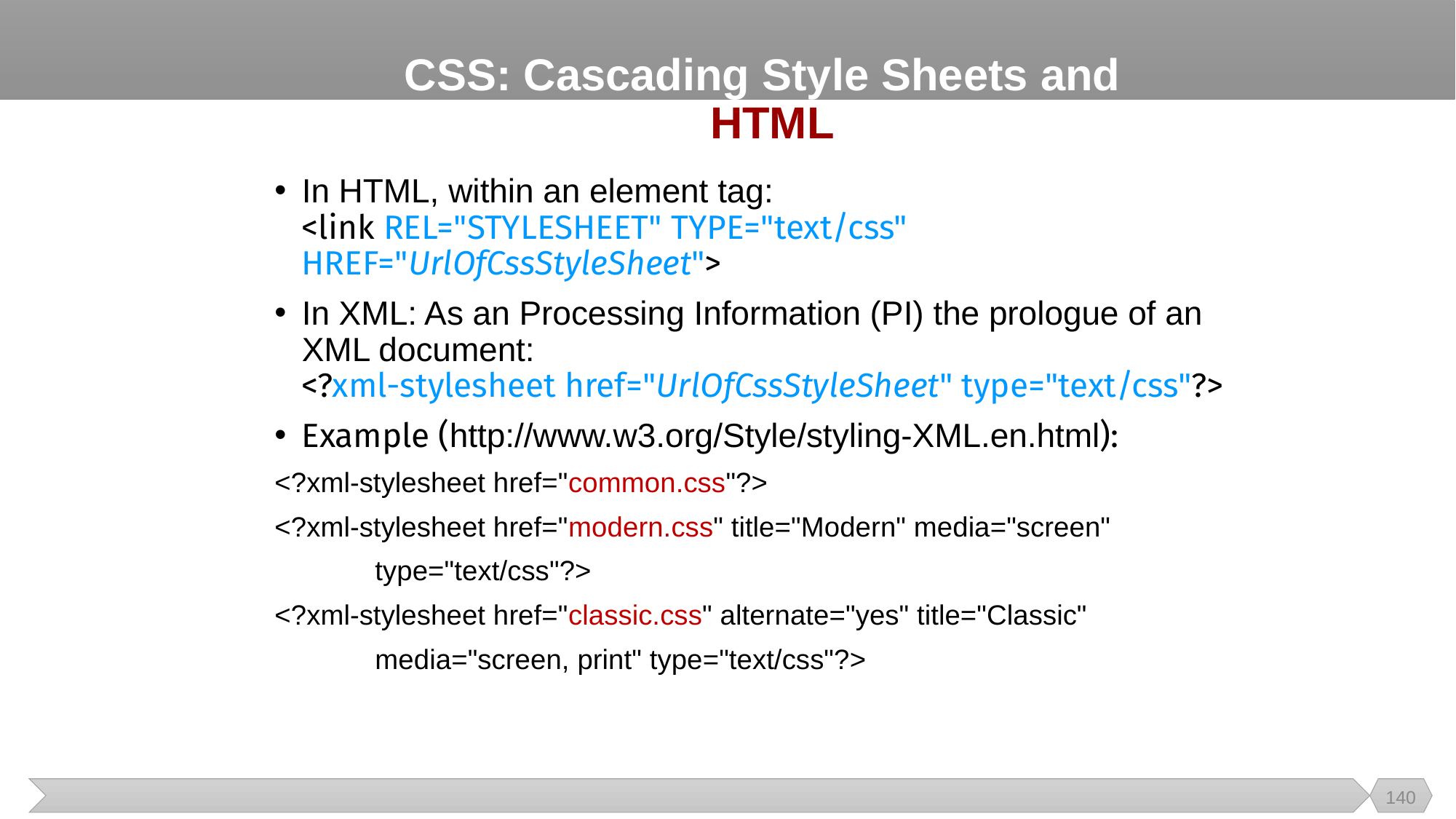

# CSS: Cascading Style Sheets and its use in HTML and XML
In HTML, within an element tag:
<link REL="STYLESHEET" TYPE="text/css" HREF="UrlOfCssStyleSheet">
In XML: As an Processing Information (PI) the prologue of an XML document:
<?xml-stylesheet href="UrlOfCssStyleSheet" type="text/css"?>
Example (http://www.w3.org/Style/styling-XML.en.html):
<?xml-stylesheet href="common.css"?>
<?xml-stylesheet href="modern.css" title="Modern" media="screen"
							type="text/css"?>
<?xml-stylesheet href="classic.css" alternate="yes" title="Classic"
				media="screen, print" type="text/css"?>

140